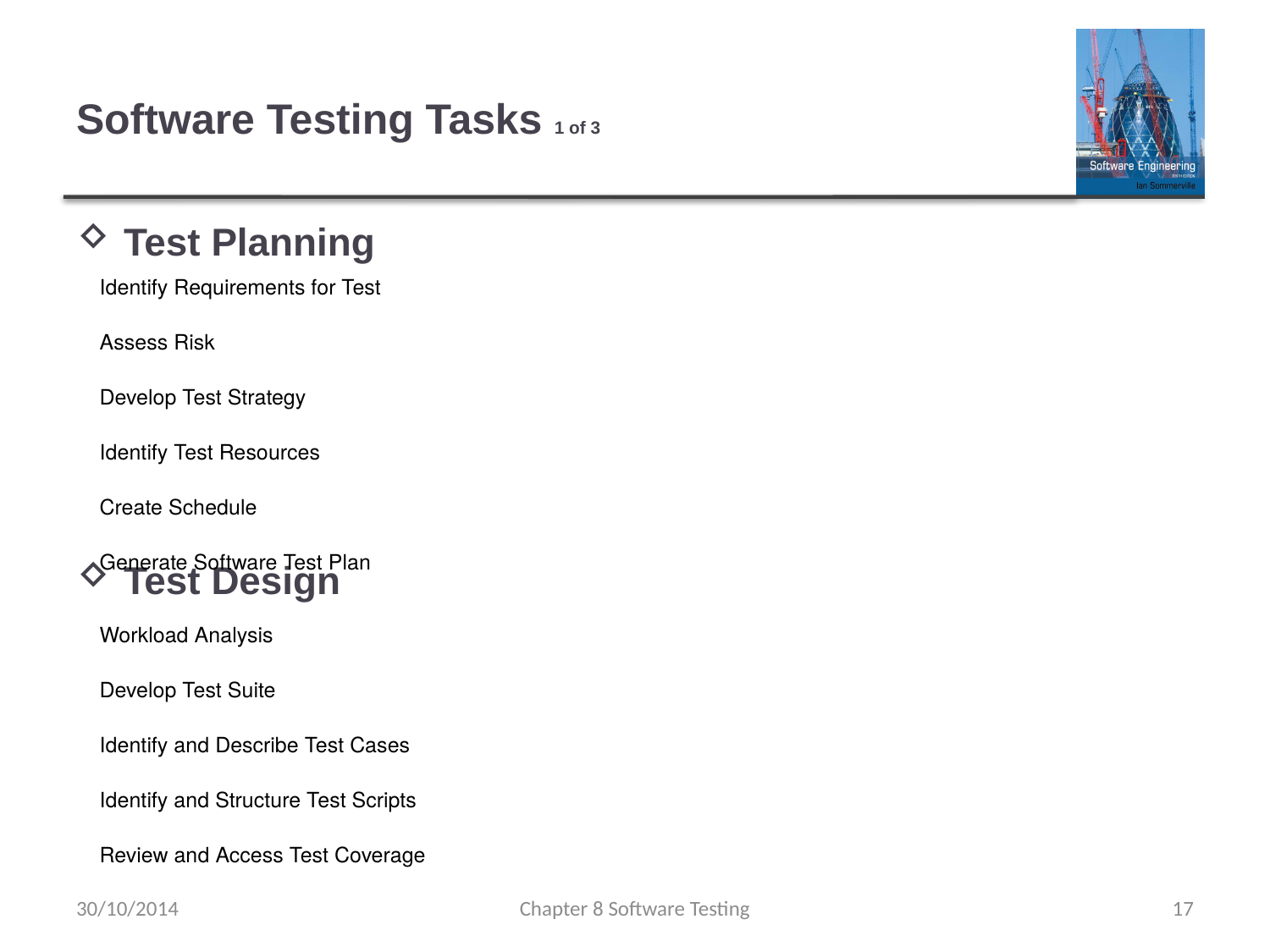

# Software Testing Tasks 1 of 3
Test Planning

Test Design

| Identify Requirements for Test |
| --- |
| Assess Risk |
| Develop Test Strategy |
| Identify Test Resources |
| Create Schedule |
| Generate Software Test Plan |
| Workload Analysis |
| --- |
| Develop Test Suite |
| Identify and Describe Test Cases |
| Identify and Structure Test Scripts |
| Review and Access Test Coverage |
30/10/2014
Chapter 8 Software Testing
17